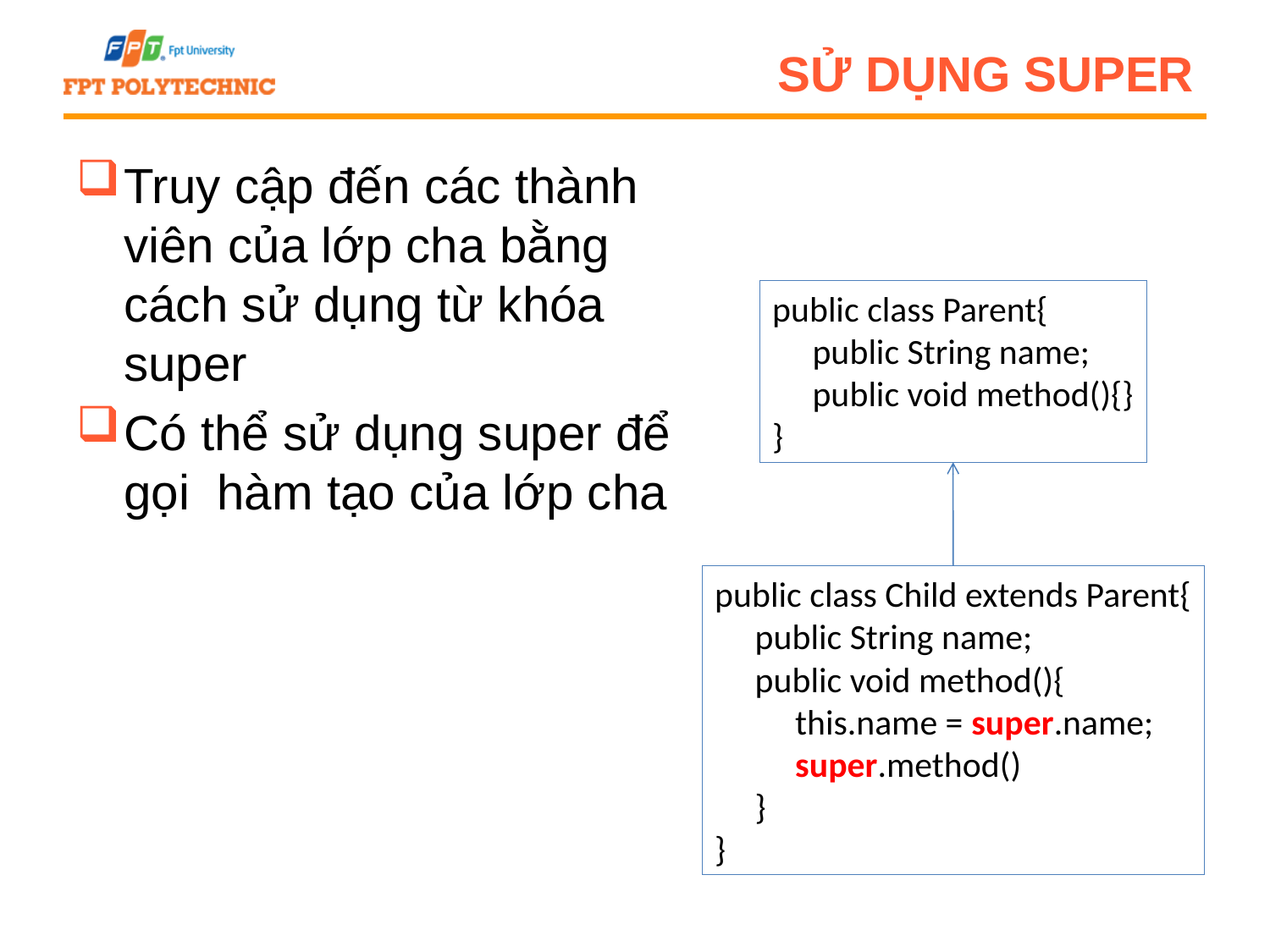

# Sử dụng super

Truy cập đến các thành viên của lớp cha bằng cách sử dụng từ khóa super
Có thể sử dụng super để gọi  hàm tạo của lớp cha

public class Parent{
     public String name;
     public void method(){}
}
public class Child extends Parent{
     public String name;
     public void method(){
          this.name = super.name;
          super.method()
     }
}